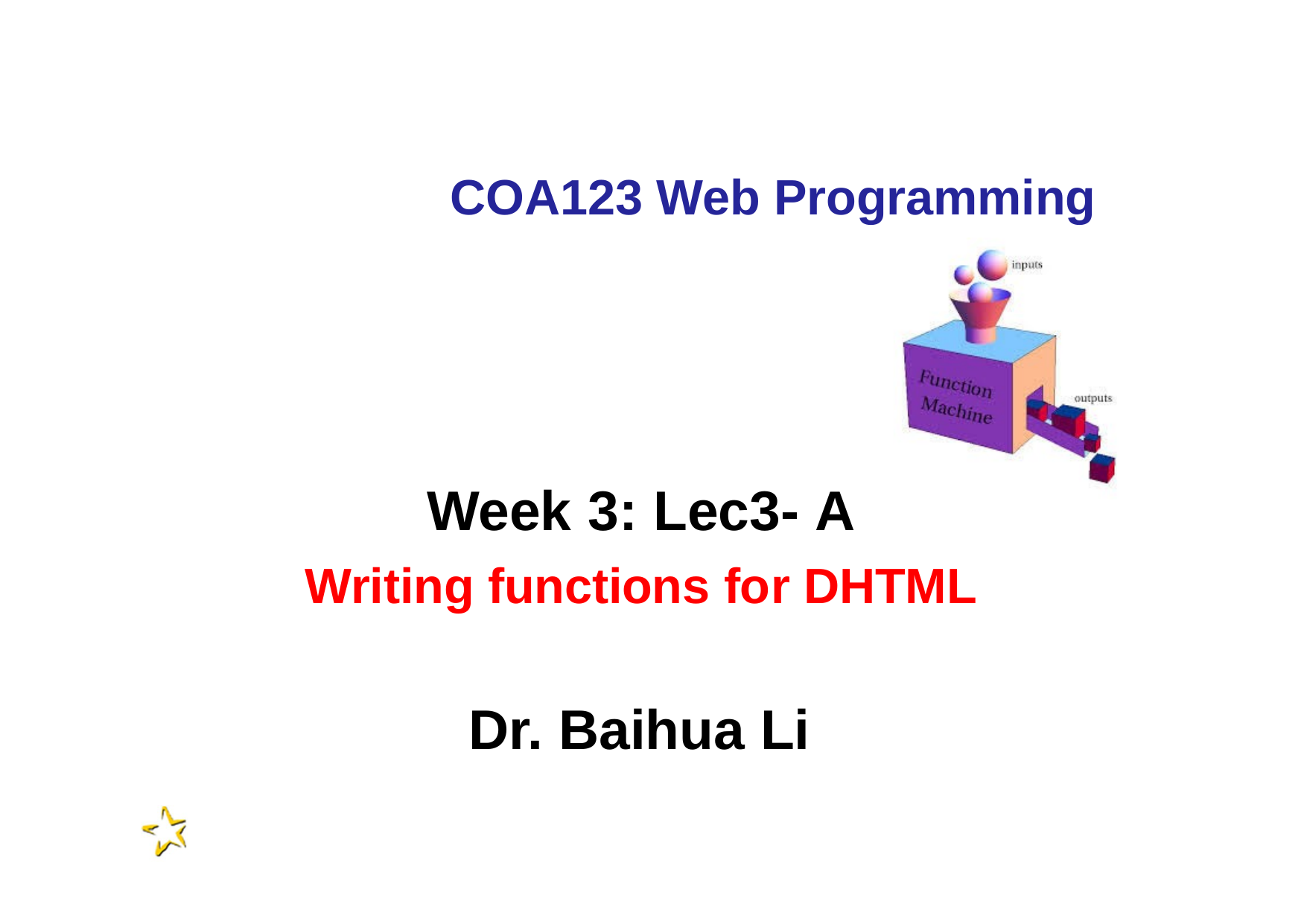

COA123 Web Programming

Week	3:	Lec3- A
Writing functions for DHTML
Dr. Baihua Li